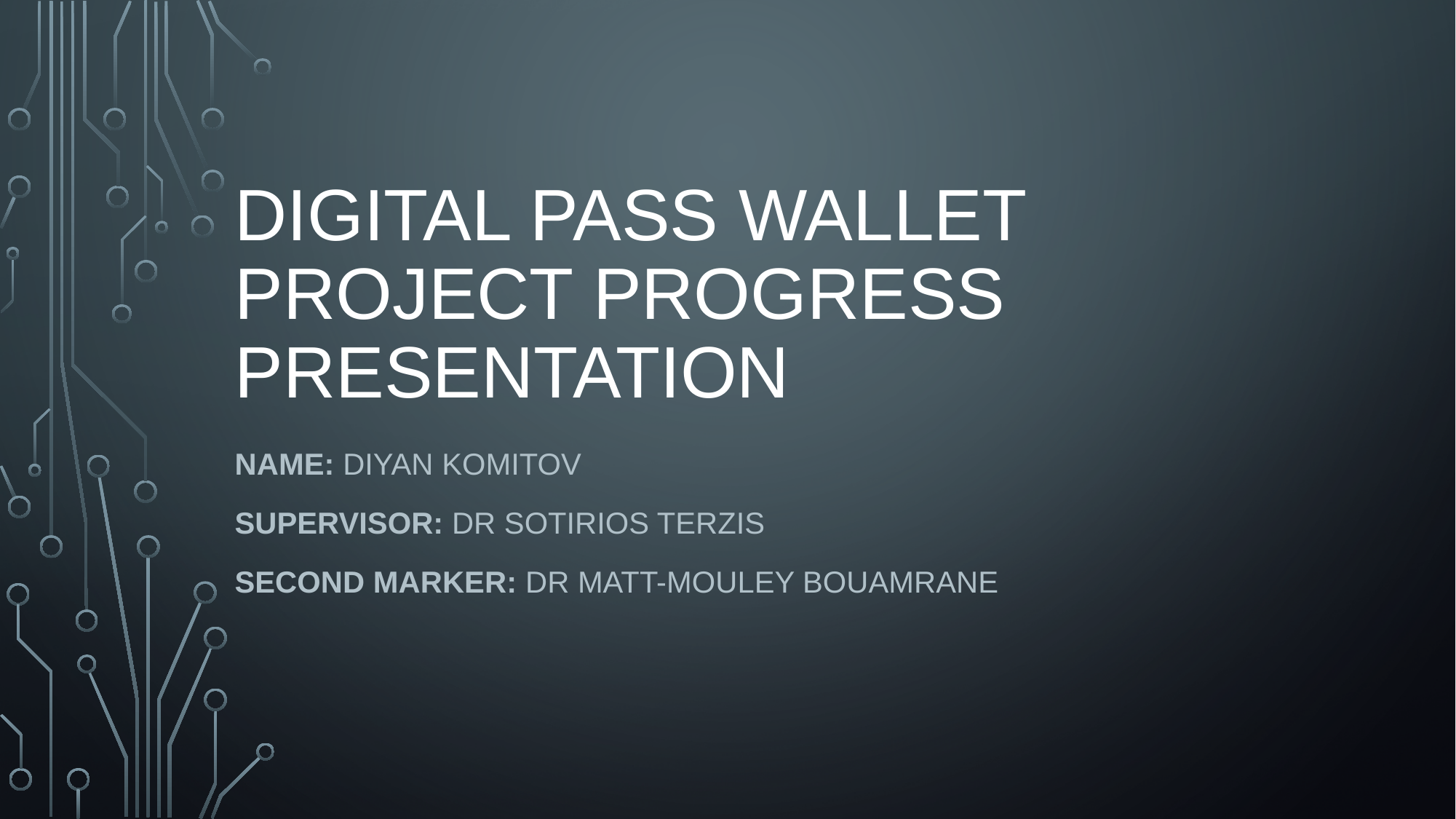

# Digital Pass Wallet Project progress presentation
Name: Diyan Komitov
Supervisor: Dr Sotirios terzis
Second Marker: Dr Matt-Mouley bouamrane